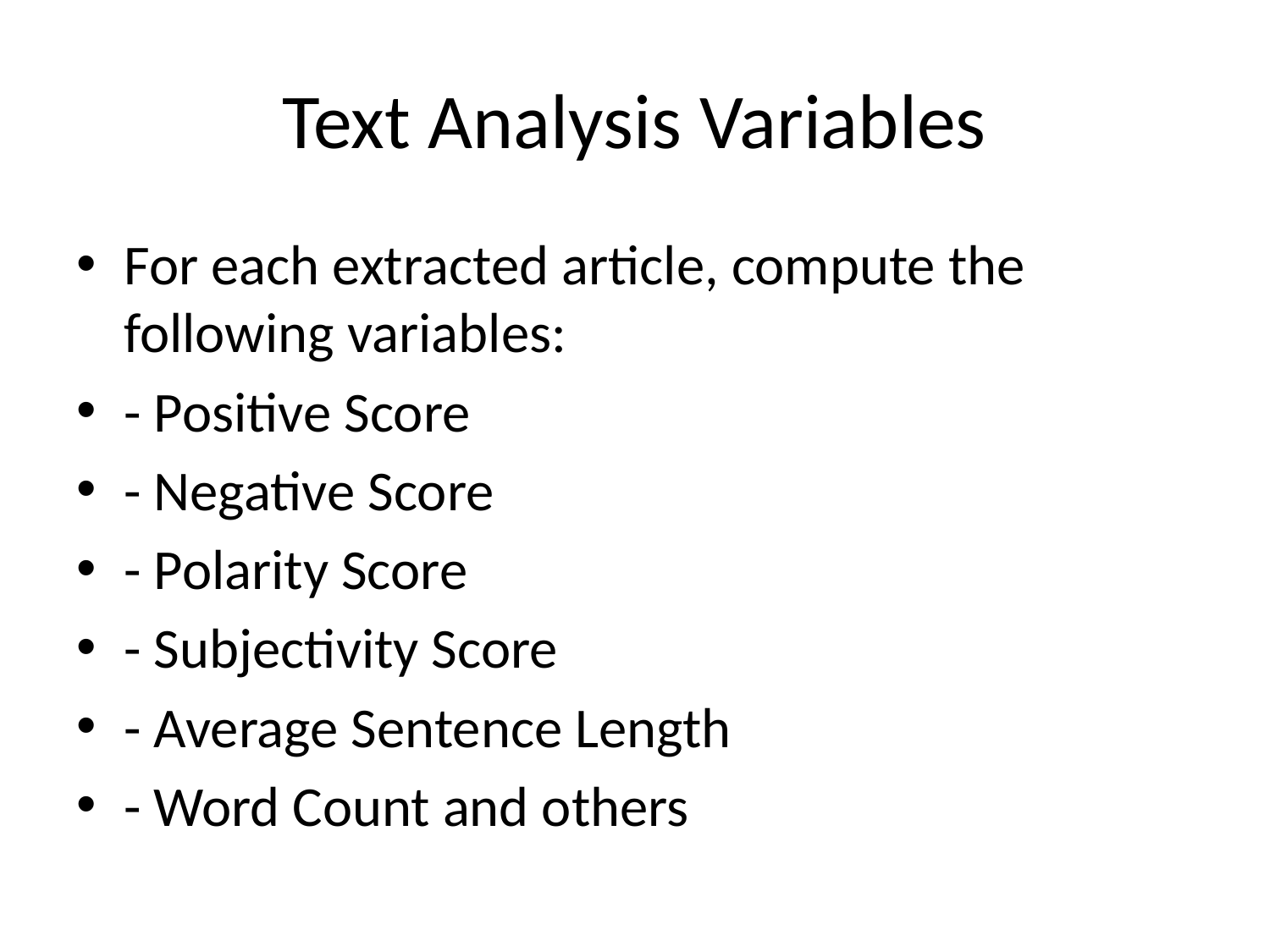

# Text Analysis Variables
For each extracted article, compute the following variables:
- Positive Score
- Negative Score
- Polarity Score
- Subjectivity Score
- Average Sentence Length
- Word Count and others